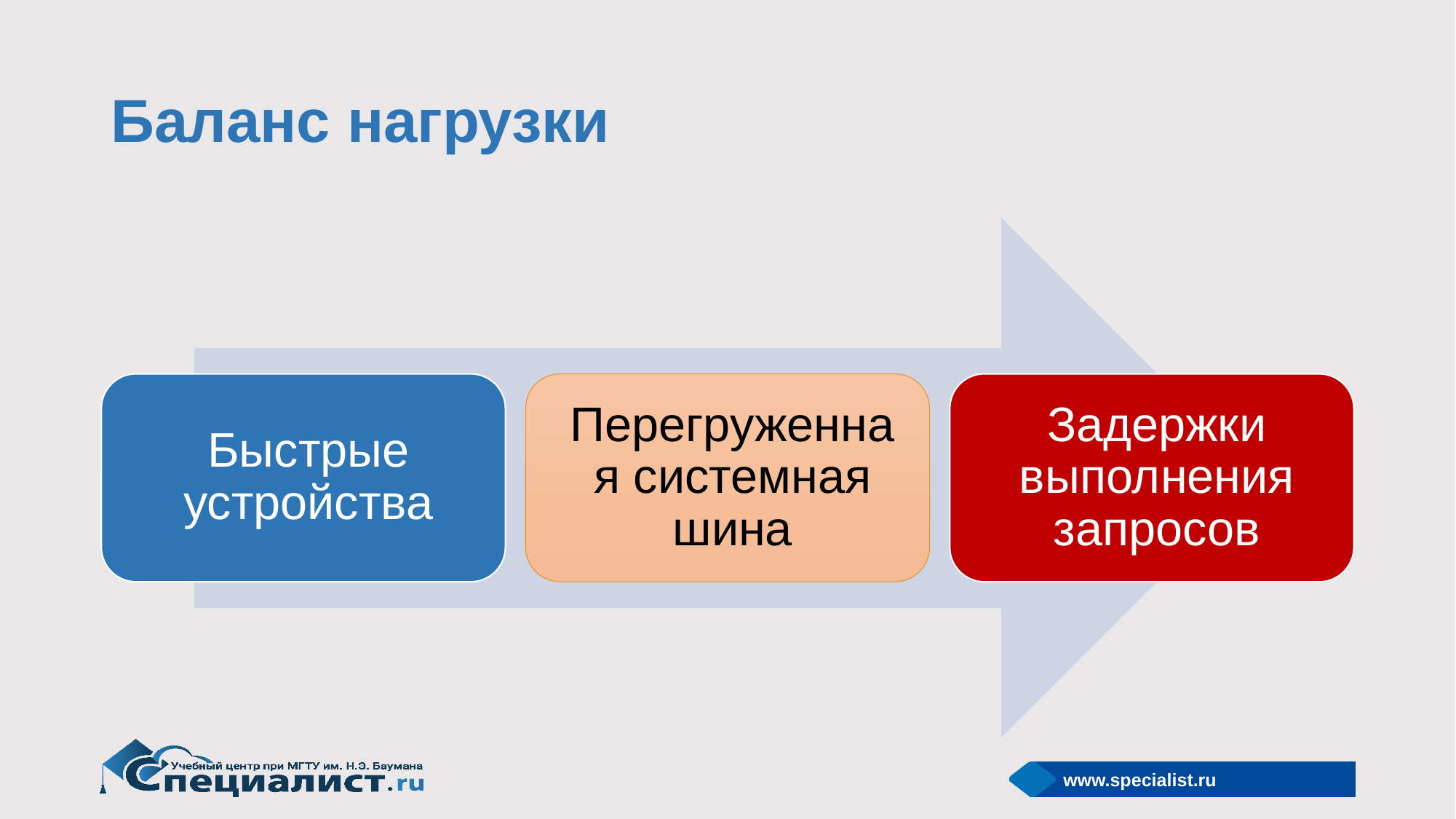

# Баланс нагрузки
Быстрые устройства
Перегруженная системная шина
Задержки выполнения запросов